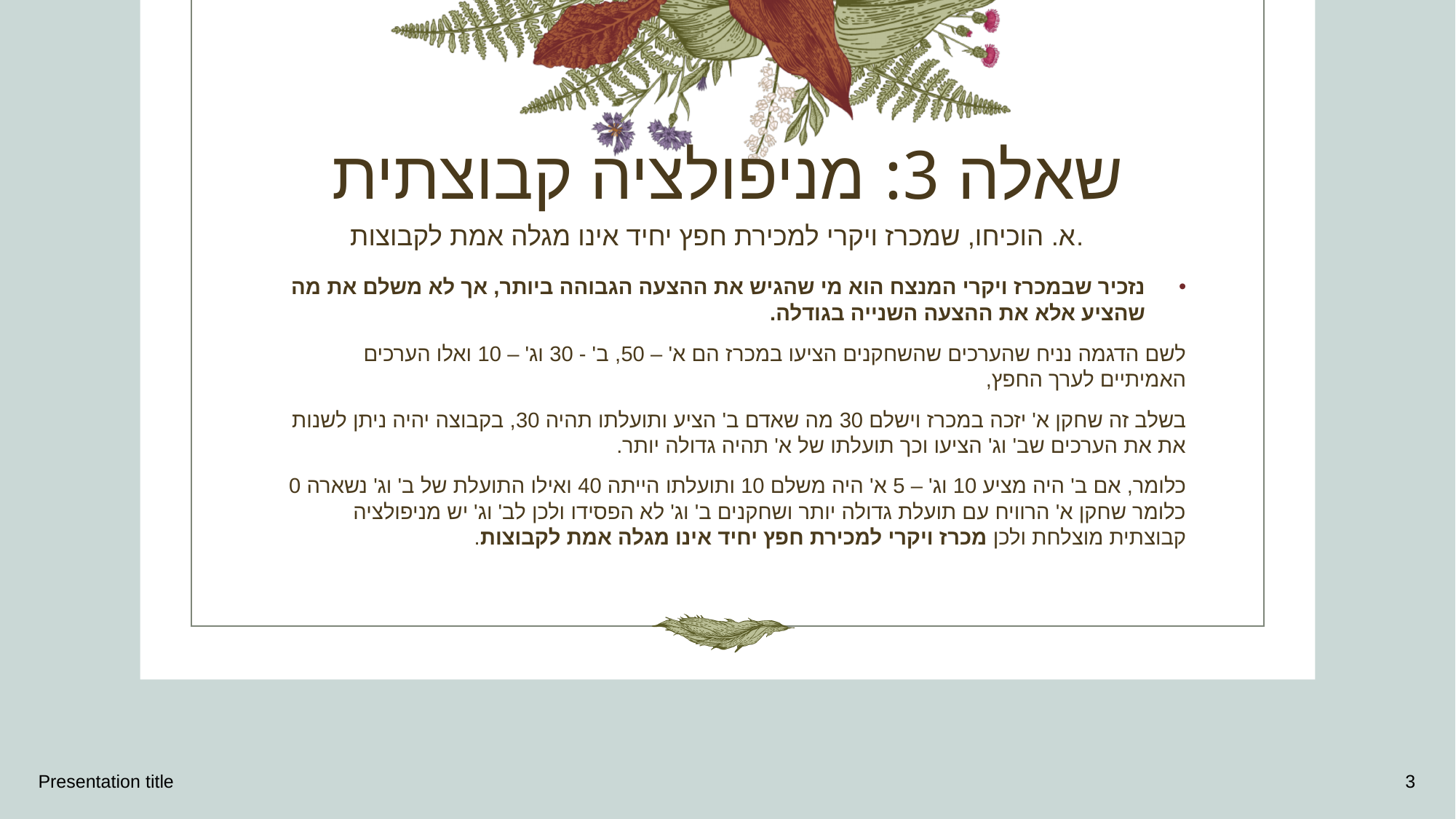

# שאלה 3: מניפולציה קבוצתית
א. הוכיחו, שמכרז ויקרי למכירת חפץ יחיד אינו מגלה אמת לקבוצות.

נזכיר שבמכרז ויקרי המנצח הוא מי שהגיש את ההצעה הגבוהה ביותר, אך לא משלם את מה שהציע אלא את ההצעה השנייה בגודלה.
לשם הדגמה נניח שהערכים שהשחקנים הציעו במכרז הם א' – 50, ב' - 30 וג' – 10 ואלו הערכים האמיתיים לערך החפץ,
בשלב זה שחקן א' יזכה במכרז וישלם 30 מה שאדם ב' הציע ותועלתו תהיה 30, בקבוצה יהיה ניתן לשנות את את הערכים שב' וג' הציעו וכך תועלתו של א' תהיה גדולה יותר.
כלומר, אם ב' היה מציע 10 וג' – 5 א' היה משלם 10 ותועלתו הייתה 40 ואילו התועלת של ב' וג' נשארה 0 כלומר שחקן א' הרוויח עם תועלת גדולה יותר ושחקנים ב' וג' לא הפסידו ולכן לב' וג' יש מניפולציה קבוצתית מוצלחת ולכן מכרז ויקרי למכירת חפץ יחיד אינו מגלה אמת לקבוצות.
Presentation title
3